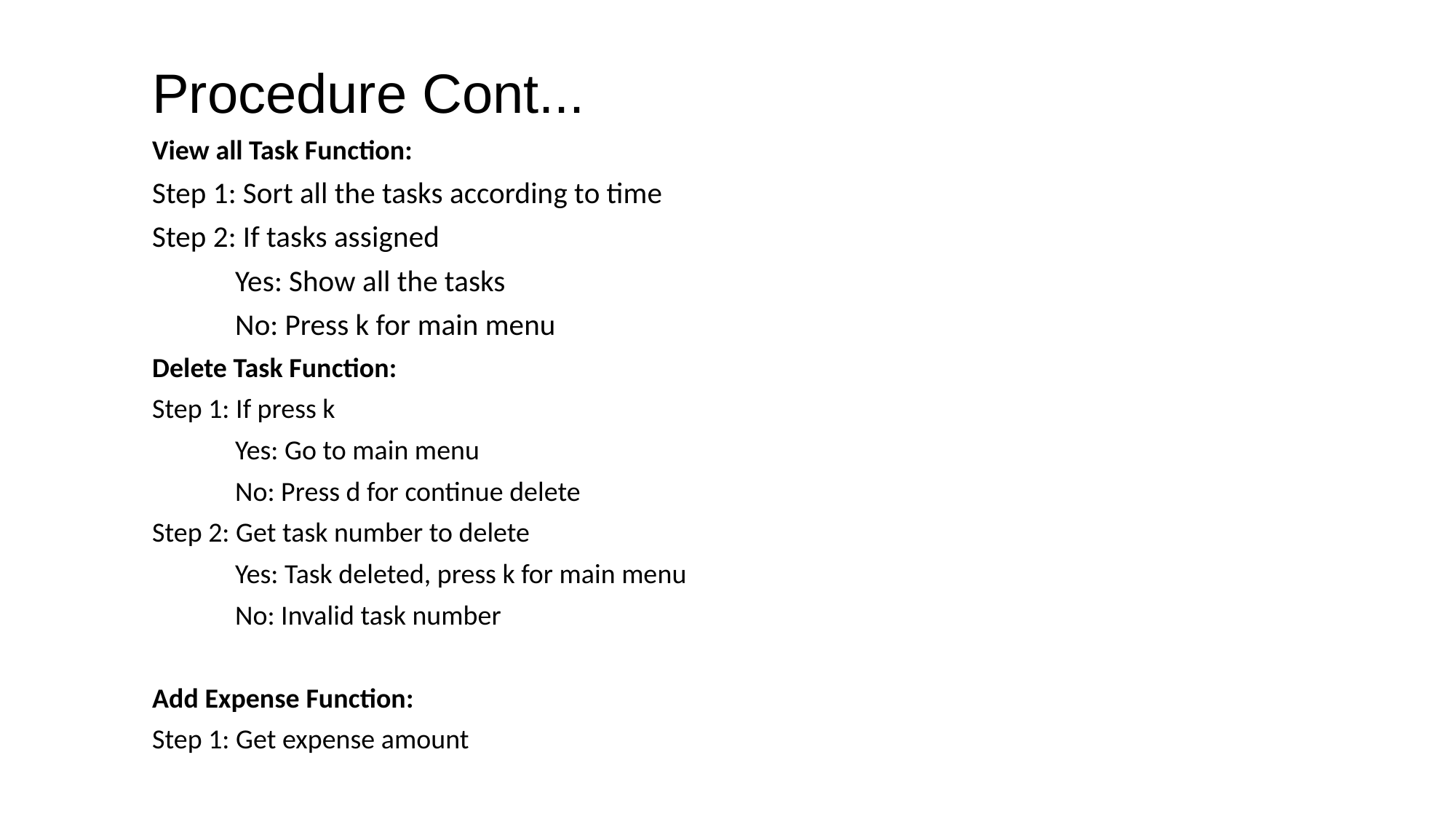

Procedure Cont...
View all Task Function:
Step 1: Sort all the tasks according to time
Step 2: If tasks assigned
		Yes: Show all the tasks
		No: Press k for main menu
Delete Task Function:
Step 1: If press k
		Yes: Go to main menu
		No: Press d for continue delete
Step 2: Get task number to delete
		Yes: Task deleted, press k for main menu
		No: Invalid task number

Add Expense Function:
Step 1: Get expense amount